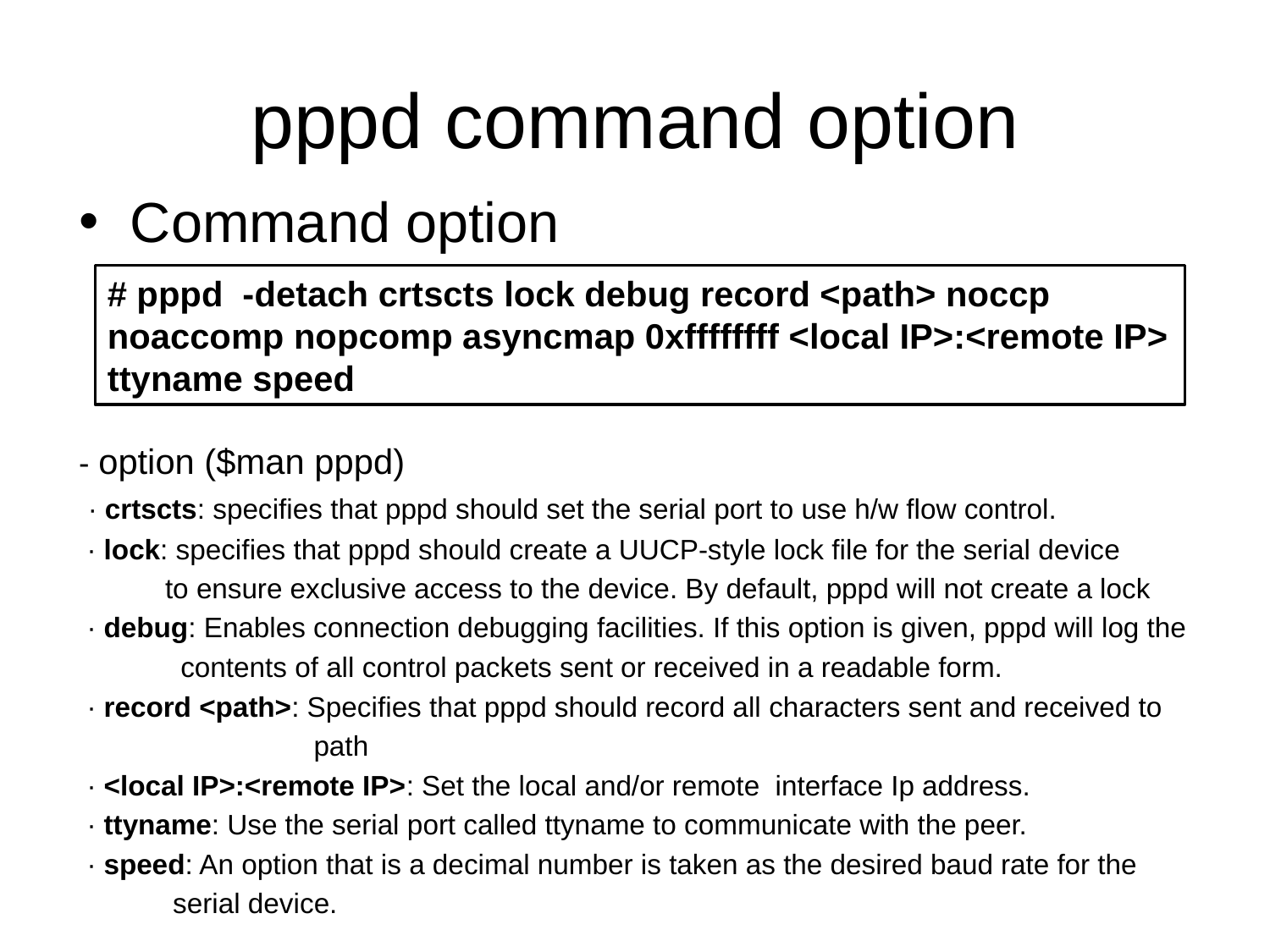

# pppd command option
Command option

- option ($man pppd)
 · crtscts: specifies that pppd should set the serial port to use h/w flow control.
 · lock: specifies that pppd should create a UUCP-style lock file for the serial device
           to ensure exclusive access to the device. By default, pppd will not create a lock
 · debug: Enables connection debugging facilities. If this option is given, pppd will log the
             contents of all control packets sent or received in a readable form.
 · record <path>: Specifies that pppd should record all characters sent and received to
                              path
 · <local IP>:<remote IP>: Set the local and/or remote  interface Ip address.
 · ttyname: Use the serial port called ttyname to communicate with the peer.
 · speed: An option that is a decimal number is taken as the desired baud rate for the
            serial device.

# pppd  -detach crtscts lock debug record <path> noccp noaccomp nopcomp asyncmap 0xffffffff <local IP>:<remote IP> ttyname speed